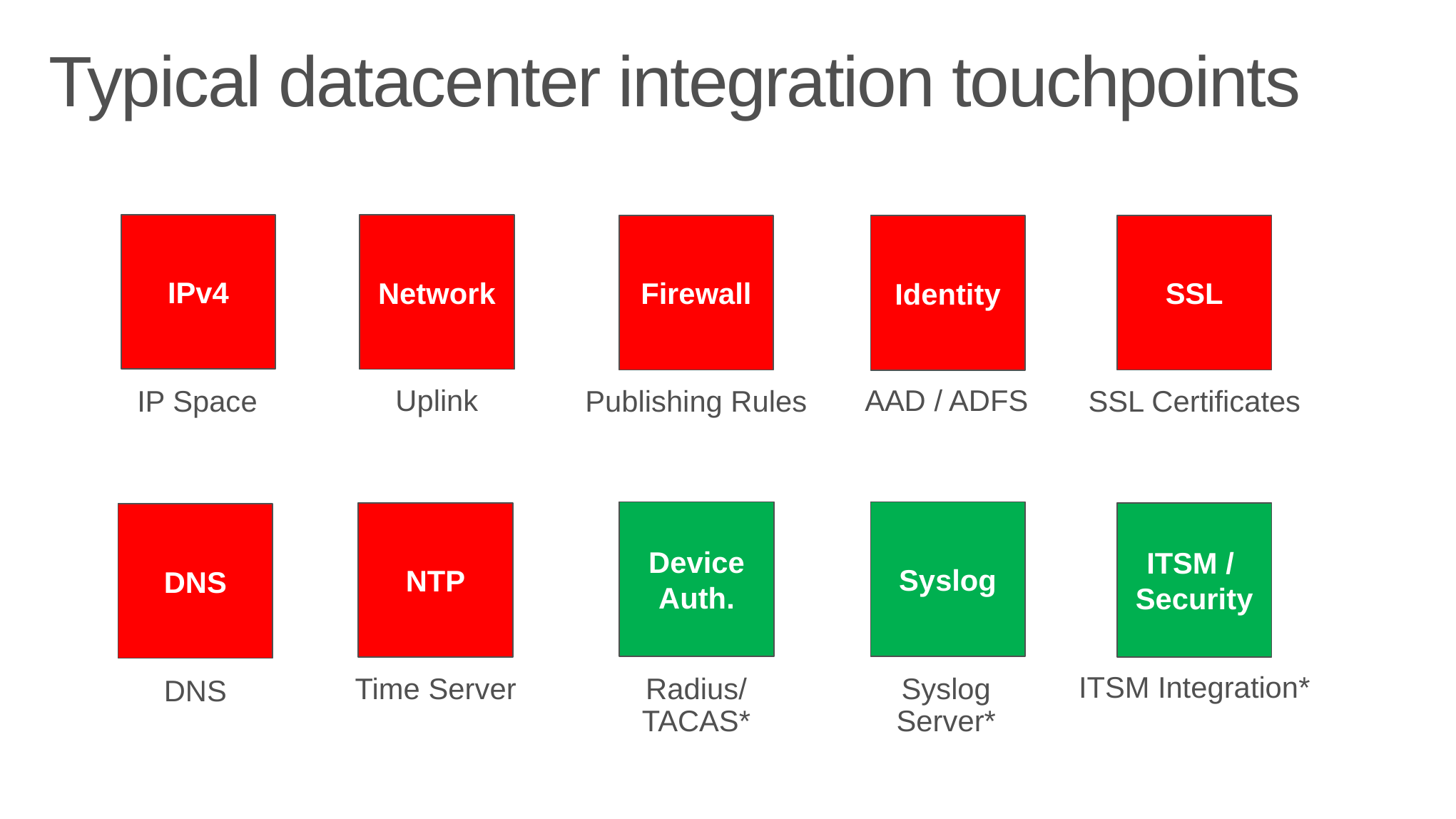

# Typical datacenter integration touchpoints
IPv4
IP Space
Network
Uplink
Firewall
Publishing Rules
SSL
SSL Certificates
Identity
AAD / ADFS
Device Auth.
Radius/TACAS*
Syslog
Syslog Server*
NTP
Time Server
ITSM /
Security
ITSM Integration*
DNS
DNS